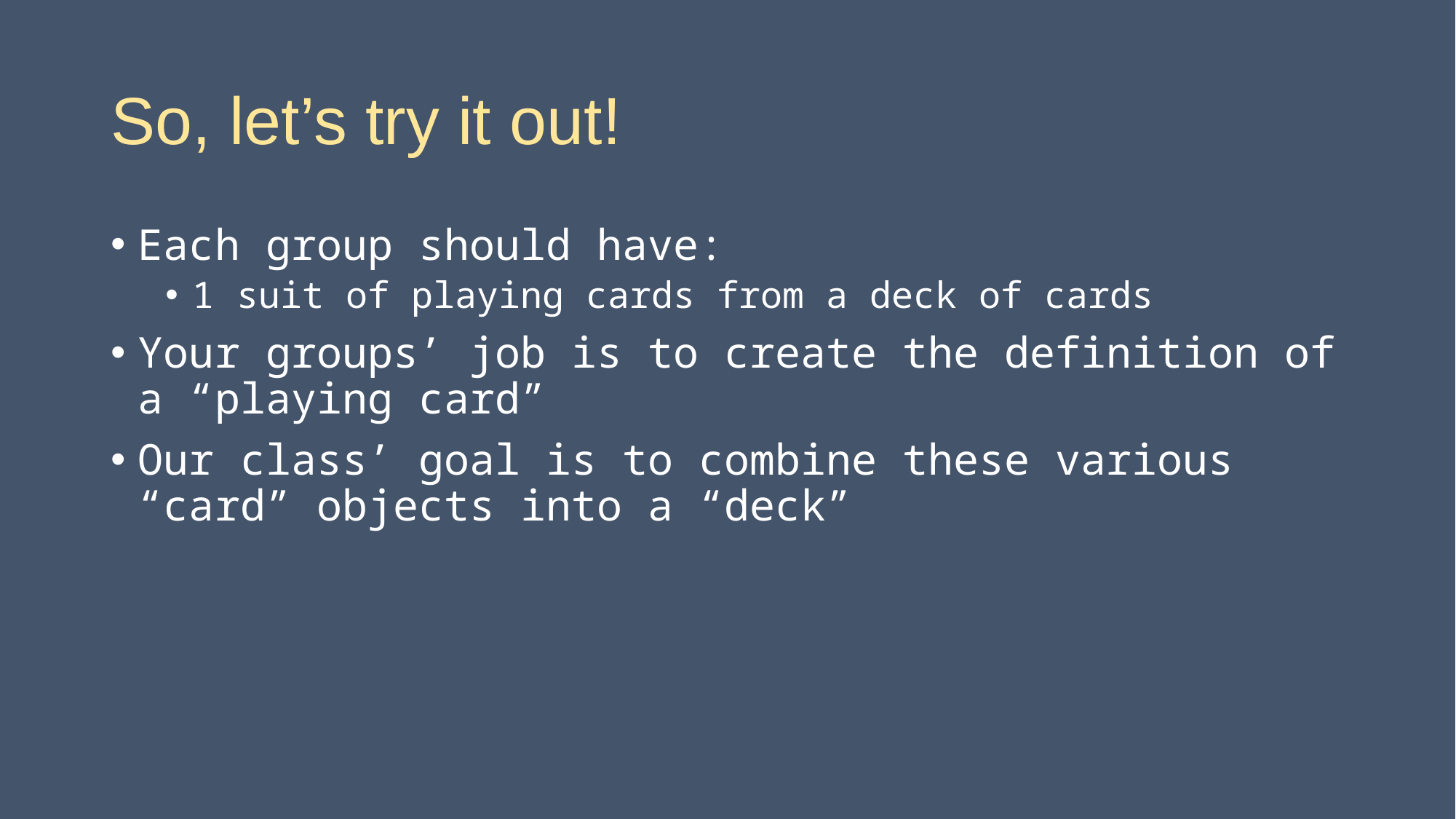

# So, let’s try it out!
Each group should have:
1 suit of playing cards from a deck of cards
Your groups’ job is to create the definition of a “playing card”
Our class’ goal is to combine these various “card” objects into a “deck”